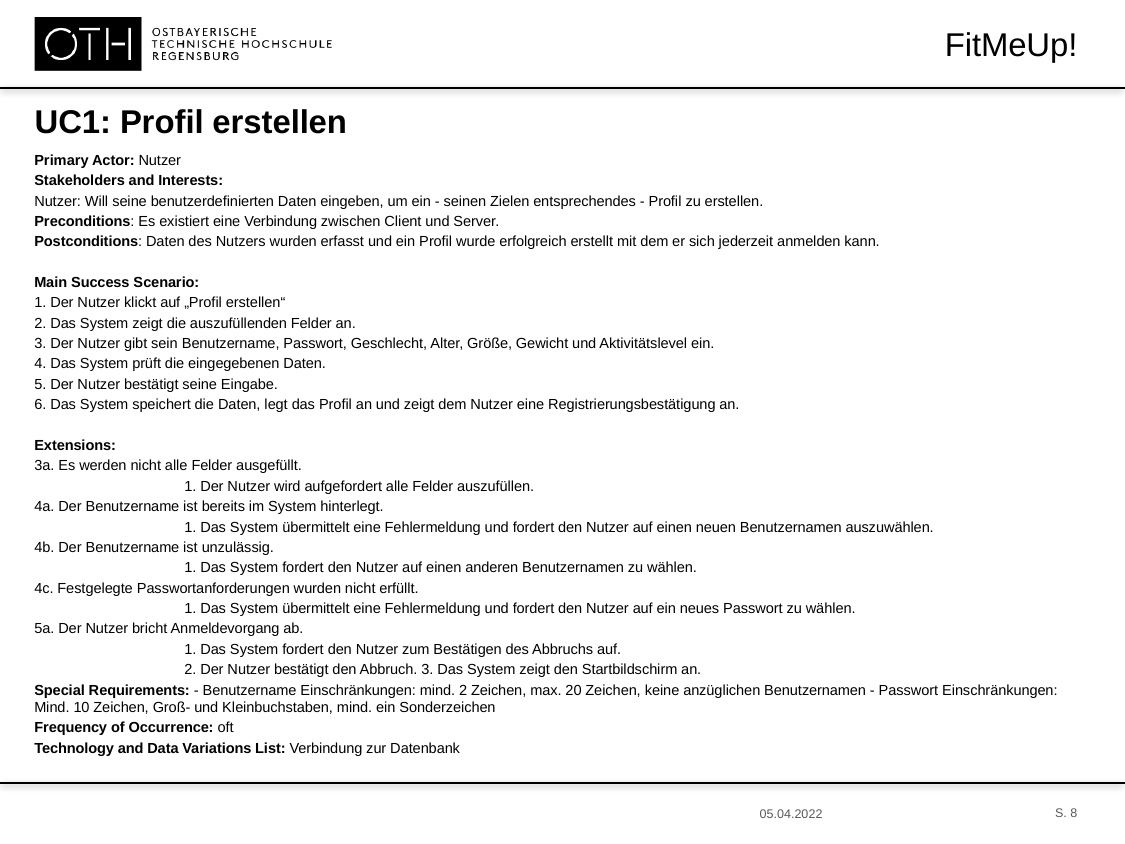

# FitMeUp!
UC1: Profil erstellen
Primary Actor: Nutzer
Stakeholders and Interests:
Nutzer: Will seine benutzerdefinierten Daten eingeben, um ein - seinen Zielen entsprechendes - Profil zu erstellen.
Preconditions: Es existiert eine Verbindung zwischen Client und Server.
Postconditions: Daten des Nutzers wurden erfasst und ein Profil wurde erfolgreich erstellt mit dem er sich jederzeit anmelden kann.

Main Success Scenario:
1. Der Nutzer klickt auf „Profil erstellen“
2. Das System zeigt die auszufüllenden Felder an.
3. Der Nutzer gibt sein Benutzername, Passwort, Geschlecht, Alter, Größe, Gewicht und Aktivitätslevel ein.
4. Das System prüft die eingegebenen Daten.
5. Der Nutzer bestätigt seine Eingabe.
6. Das System speichert die Daten, legt das Profil an und zeigt dem Nutzer eine Registrierungsbestätigung an.

Extensions:
3a. Es werden nicht alle Felder ausgefüllt.
	1. Der Nutzer wird aufgefordert alle Felder auszufüllen.
4a. Der Benutzername ist bereits im System hinterlegt.
	1. Das System übermittelt eine Fehlermeldung und fordert den Nutzer auf einen neuen Benutzernamen auszuwählen.
4b. Der Benutzername ist unzulässig.
	1. Das System fordert den Nutzer auf einen anderen Benutzernamen zu wählen.
4c. Festgelegte Passwortanforderungen wurden nicht erfüllt.
	1. Das System übermittelt eine Fehlermeldung und fordert den Nutzer auf ein neues Passwort zu wählen.
5a. Der Nutzer bricht Anmeldevorgang ab.
	1. Das System fordert den Nutzer zum Bestätigen des Abbruchs auf.
	2. Der Nutzer bestätigt den Abbruch. 3. Das System zeigt den Startbildschirm an.
Special Requirements: - Benutzername Einschränkungen: mind. 2 Zeichen, max. 20 Zeichen, keine anzüglichen Benutzernamen - Passwort Einschränkungen: Mind. 10 Zeichen, Groß- und Kleinbuchstaben, mind. ein Sonderzeichen
Frequency of Occurrence: oft
Technology and Data Variations List: Verbindung zur Datenbank
S. 8
05.04.2022